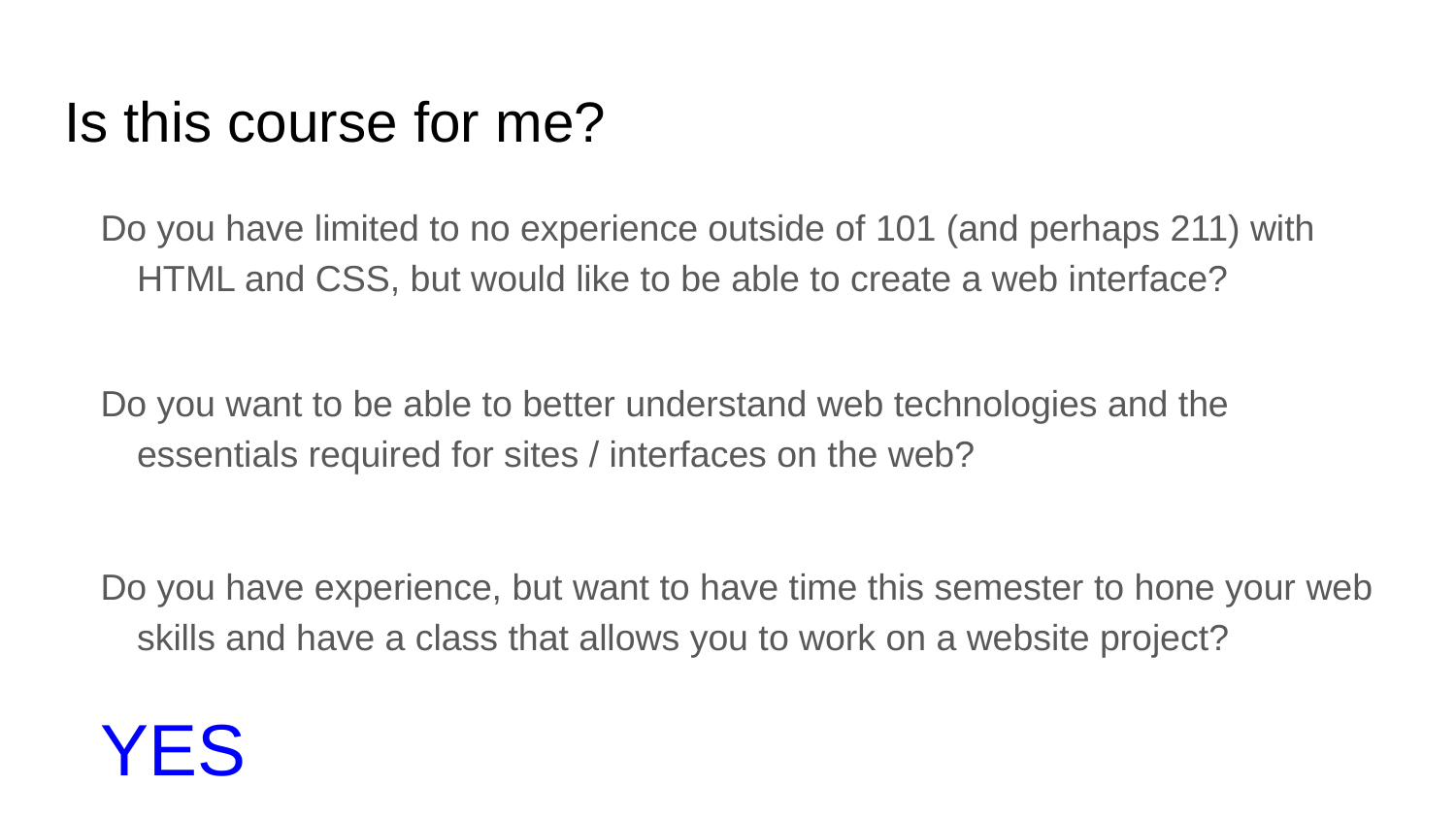

# Is this course for me?
Do you have limited to no experience outside of 101 (and perhaps 211) with HTML and CSS, but would like to be able to create a web interface?
Do you want to be able to better understand web technologies and the essentials required for sites / interfaces on the web?
Do you have experience, but want to have time this semester to hone your web skills and have a class that allows you to work on a website project?
YES